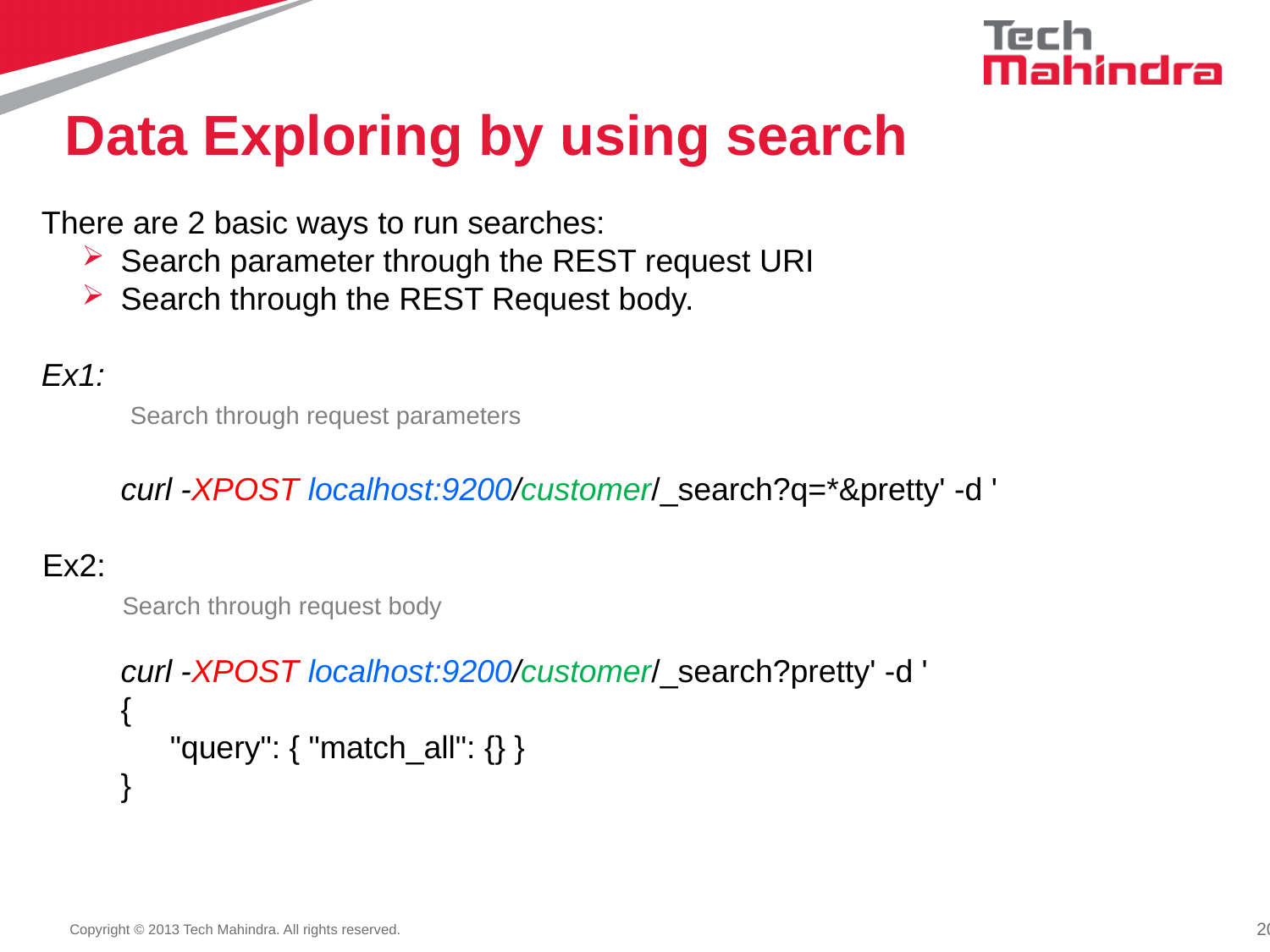

# Data Exploring by using search
There are 2 basic ways to run searches:
Search parameter through the REST request URI
Search through the REST Request body.

Ex1:
          Search through request parameters

curl -XPOST localhost:9200/customer/_search?q=*&pretty' -d '

Ex2:
         Search through request body

curl -XPOST localhost:9200/customer/_search?pretty' -d '
{
	"query": { "match_all": {} }
}